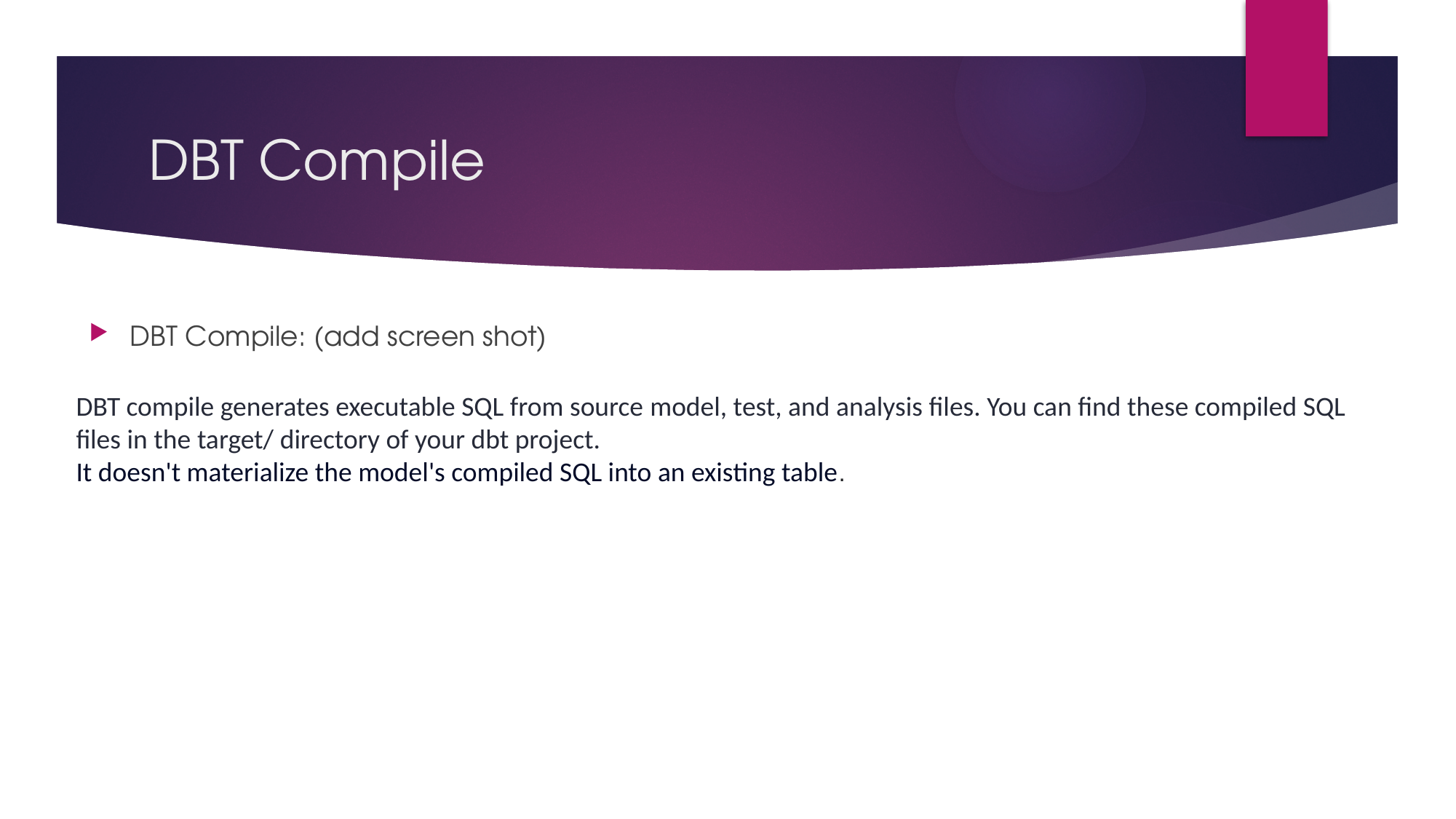

# DBT Compile
DBT Compile: (add screen shot)

DBT compile generates executable SQL from source model, test, and analysis files. You can find these compiled SQL files in the target/ directory of your dbt project.
It doesn't materialize the model's compiled SQL into an existing table.